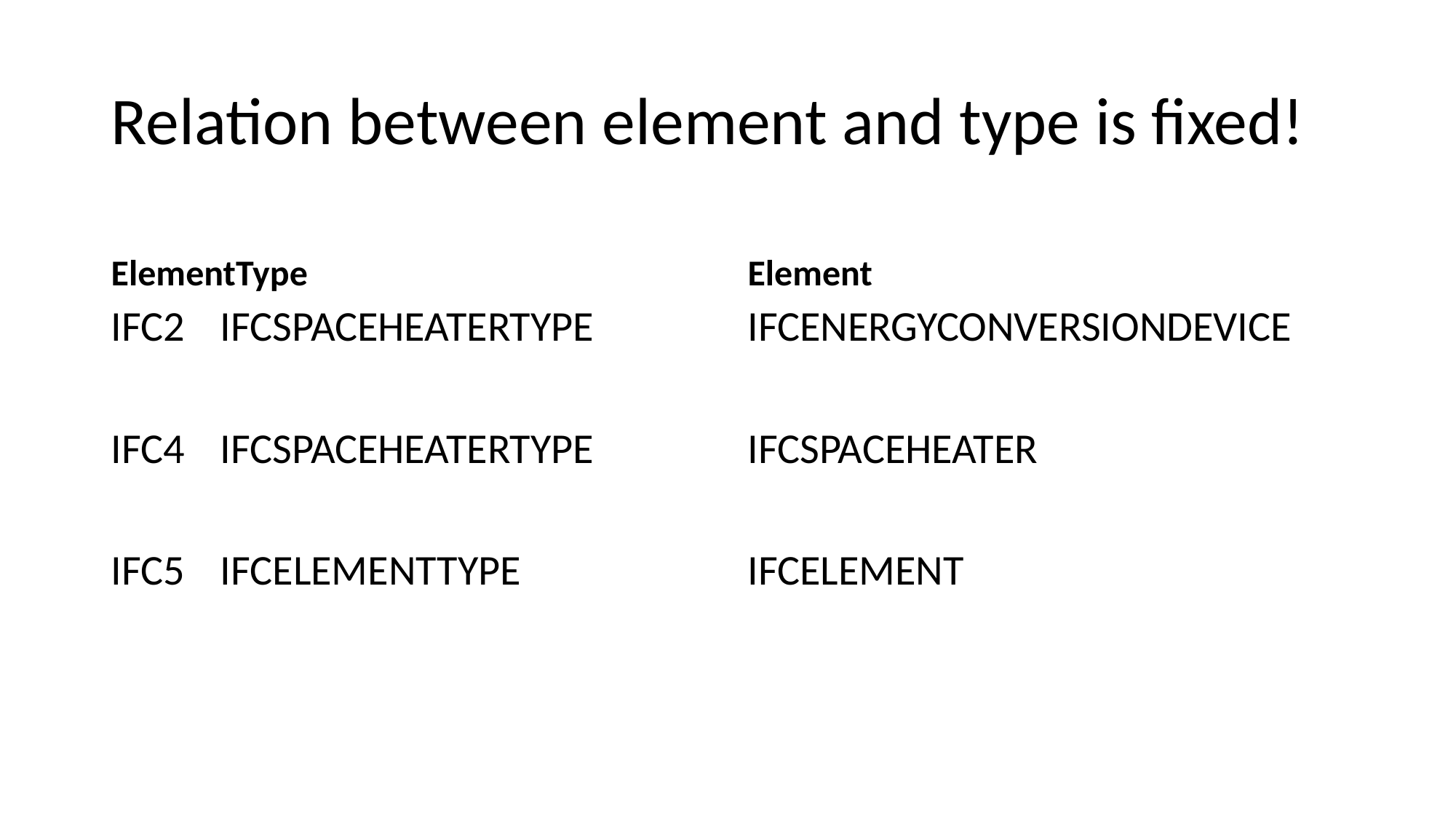

# Relation between element and type is fixed!
ElementType
Element
IFC2	IFCSPACEHEATERTYPE

IFC4	IFCSPACEHEATERTYPE

IFC5	IFCELEMENTTYPE
IFCENERGYCONVERSIONDEVICE

IFCSPACEHEATER

IFCELEMENT